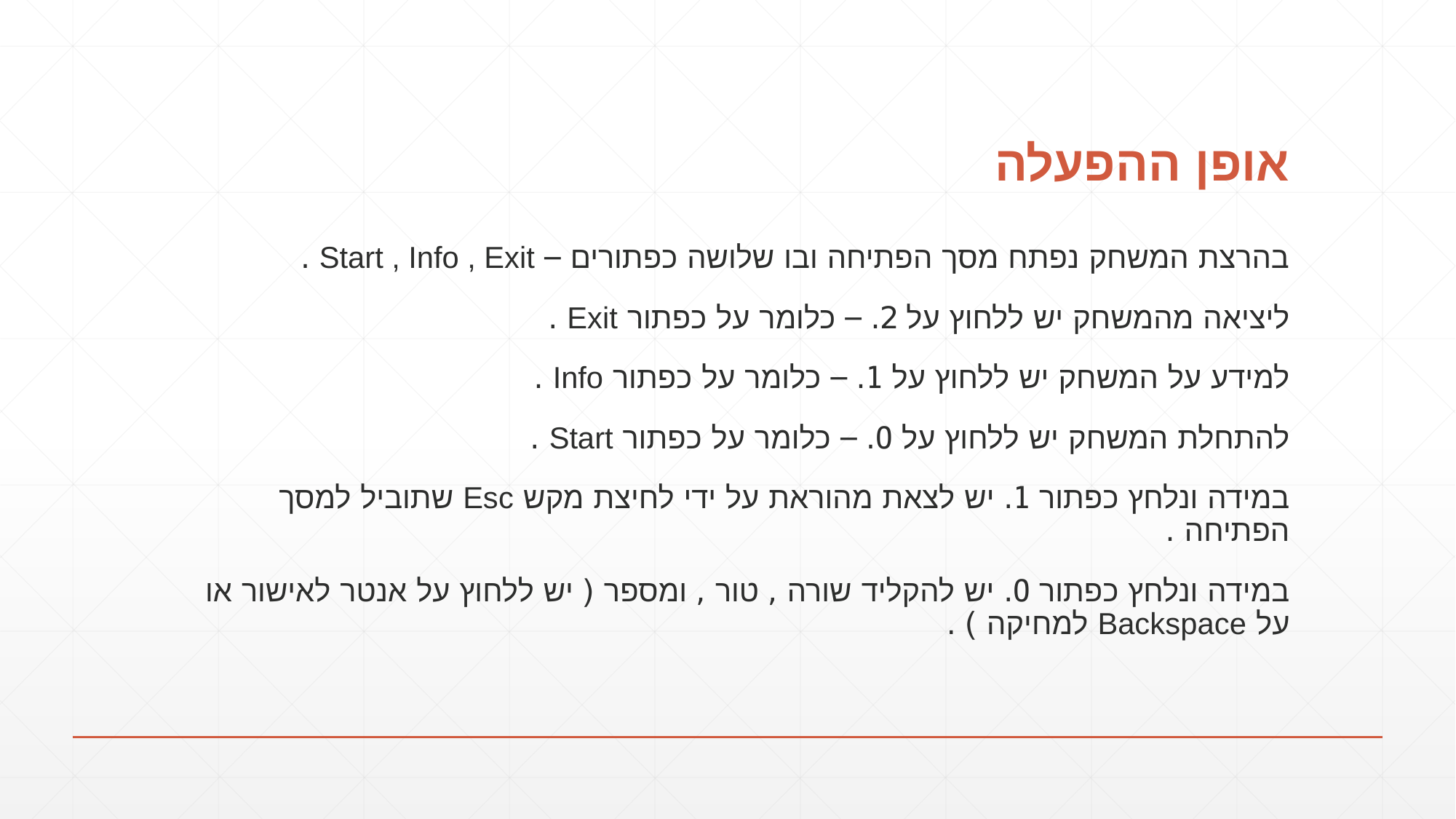

# אופן ההפעלה
בהרצת המשחק נפתח מסך הפתיחה ובו שלושה כפתורים – Start , Info , Exit .
ליציאה מהמשחק יש ללחוץ על 2. – כלומר על כפתור Exit .
למידע על המשחק יש ללחוץ על 1. – כלומר על כפתור Info .
להתחלת המשחק יש ללחוץ על 0. – כלומר על כפתור Start .
במידה ונלחץ כפתור 1. יש לצאת מהוראת על ידי לחיצת מקש Esc שתוביל למסך הפתיחה .
במידה ונלחץ כפתור 0. יש להקליד שורה , טור , ומספר ( יש ללחוץ על אנטר לאישור או על Backspace למחיקה ) .